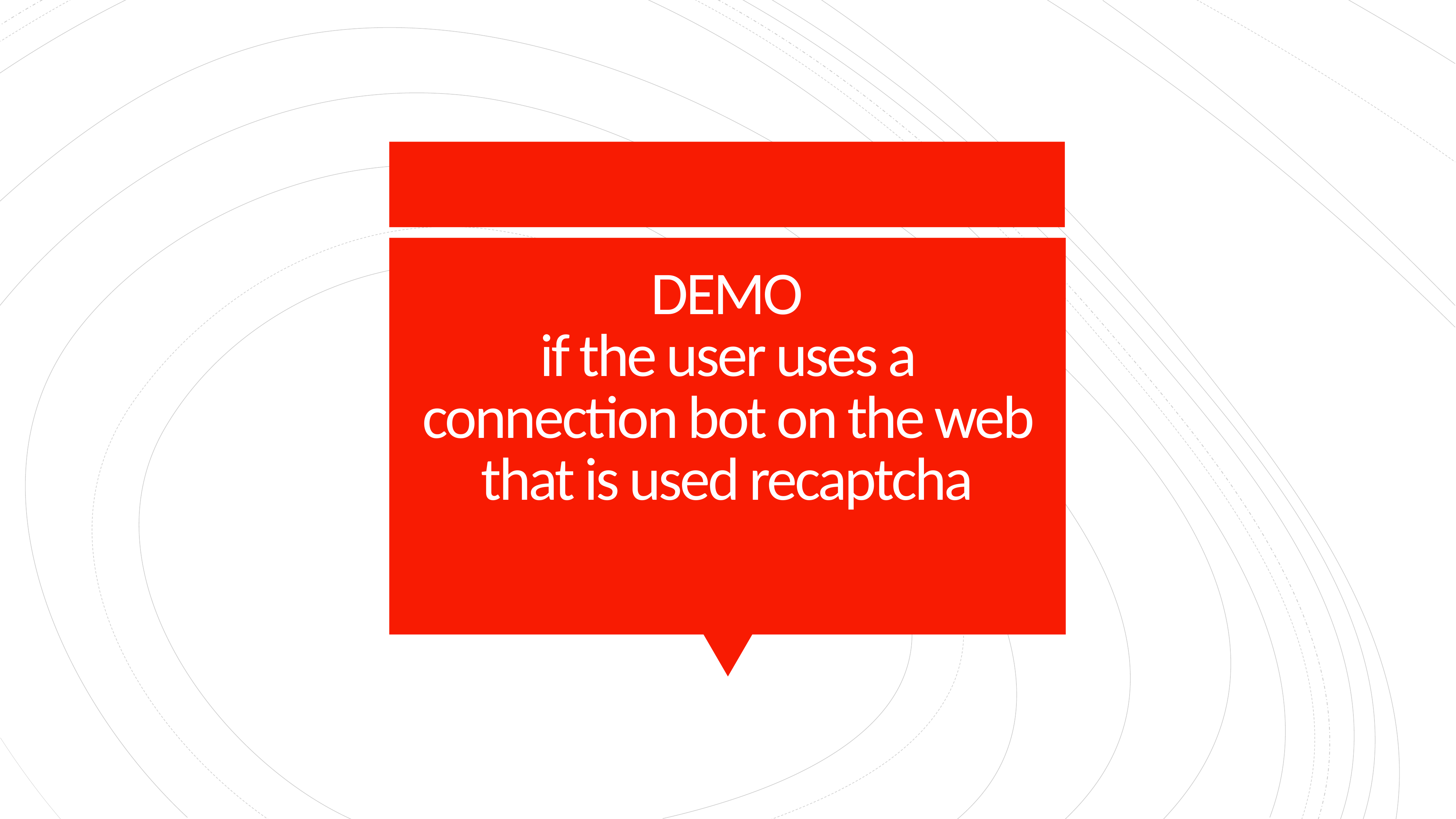

# DEMO if the user uses a connection bot on the web that is used recaptcha